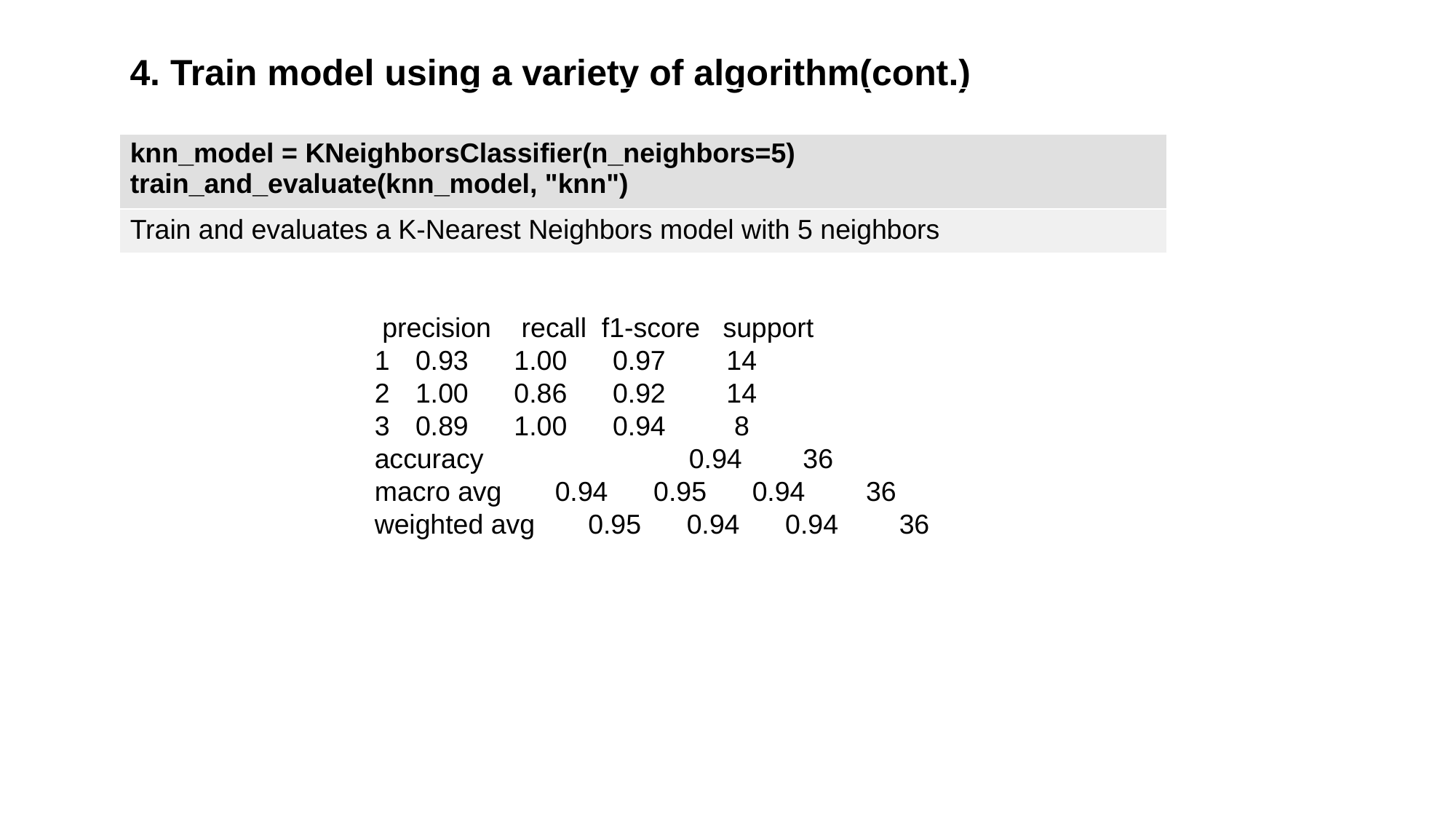

4. Train model using a variety of algorithm(cont.)
|  |
| --- |
| knn\_model = KNeighborsClassifier(n\_neighbors=5) train\_and\_evaluate(knn\_model, "knn") |
| Train and evaluates a K-Nearest Neighbors model with 5 neighbors |
 precision    recall  f1-score   support
0.93      1.00      0.97        14
1.00      0.86      0.92        14
0.89      1.00      0.94         8
accuracy                           0.94        36
macro avg       0.94      0.95      0.94        36
weighted avg       0.95      0.94      0.94        36